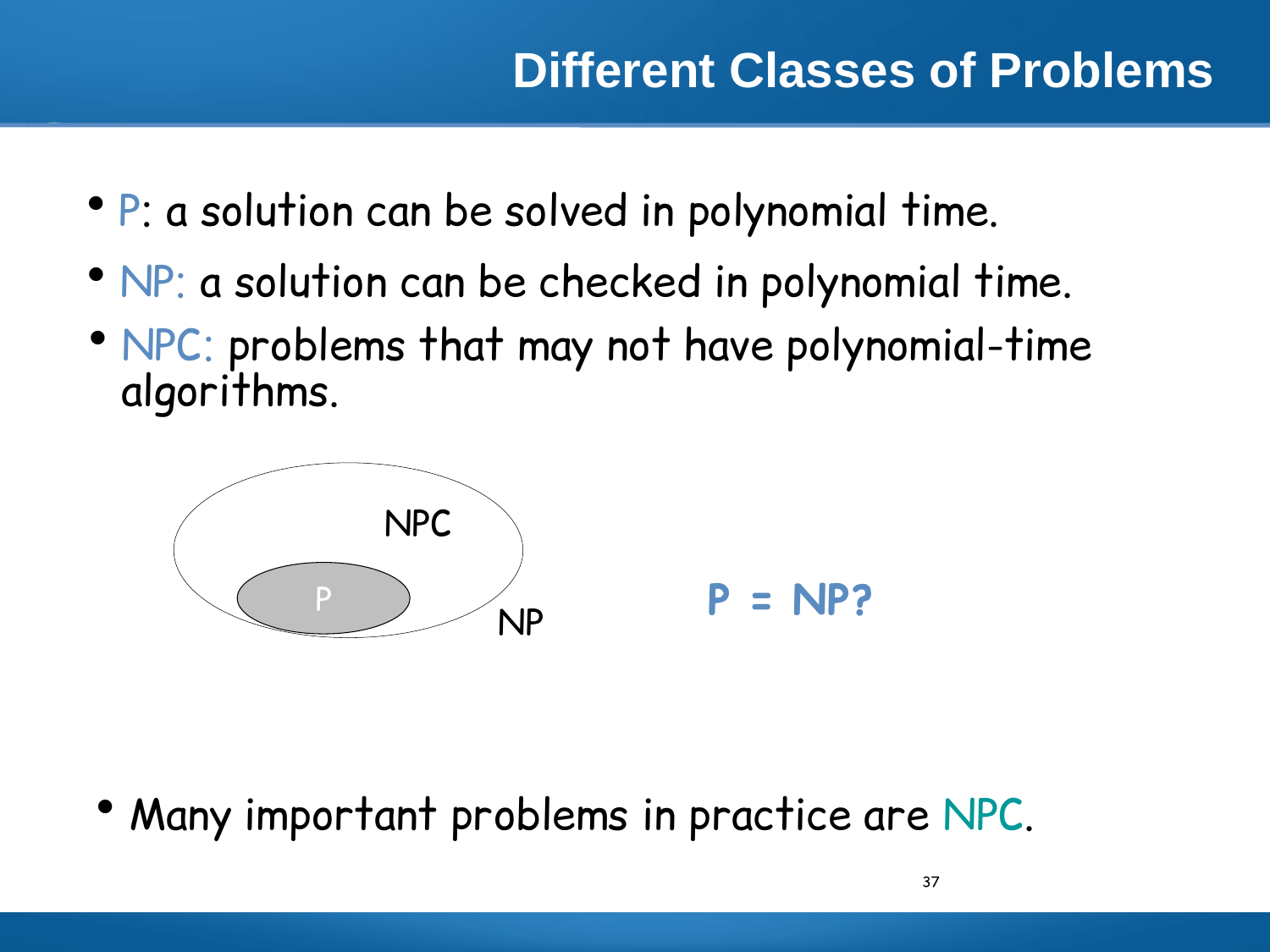

# Different Classes of Problems

P: a solution can be solved in polynomial time.

NP: a solution can be checked in polynomial time.

NPC: problems that may not have polynomial-time algorithms.

NPC
P
NP

P = NP?

Many important problems in practice are NPC.
37